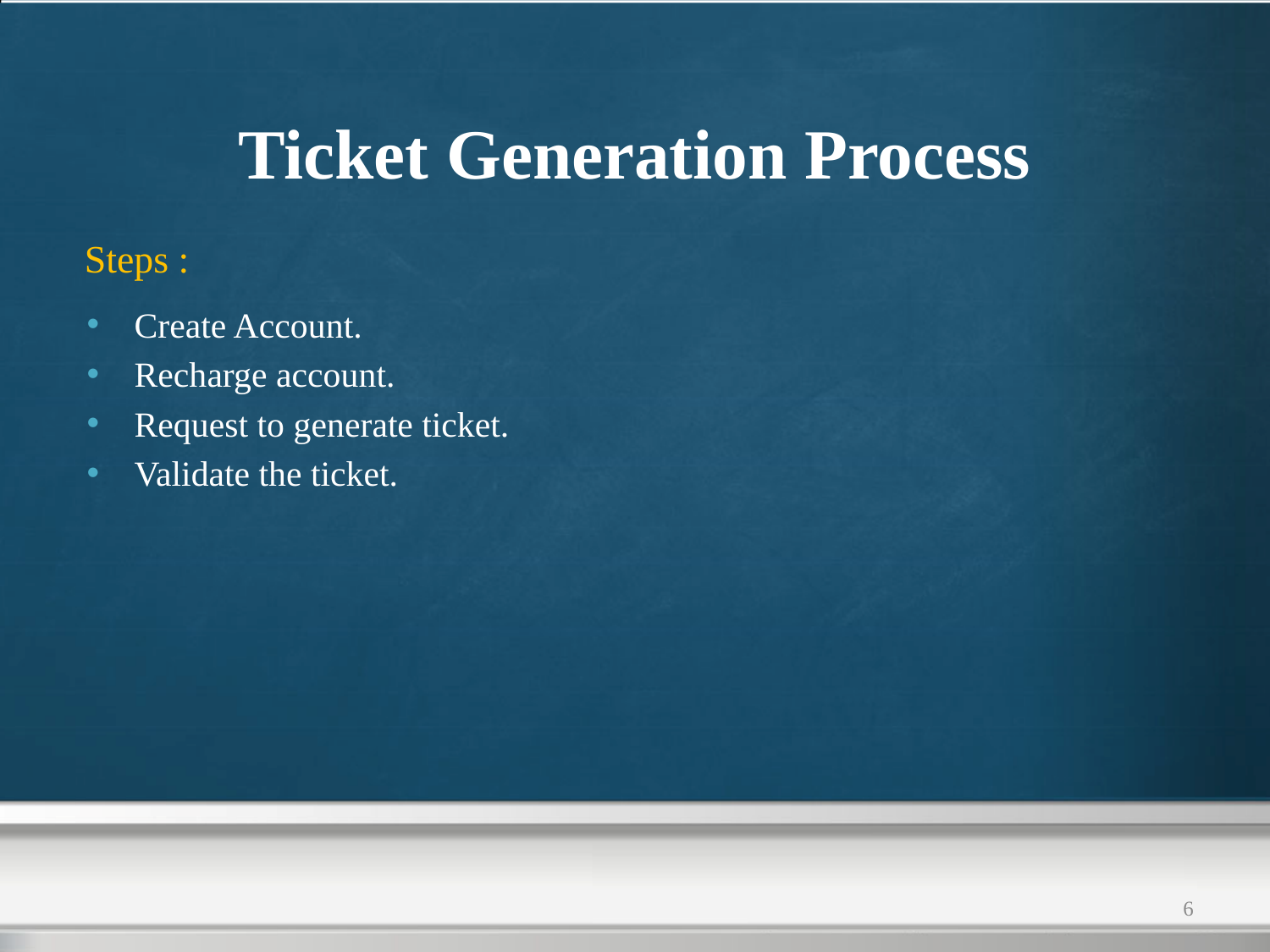

# Ticket Generation Process
Steps :
Create Account.
Recharge account.
Request to generate ticket.
Validate the ticket.

6